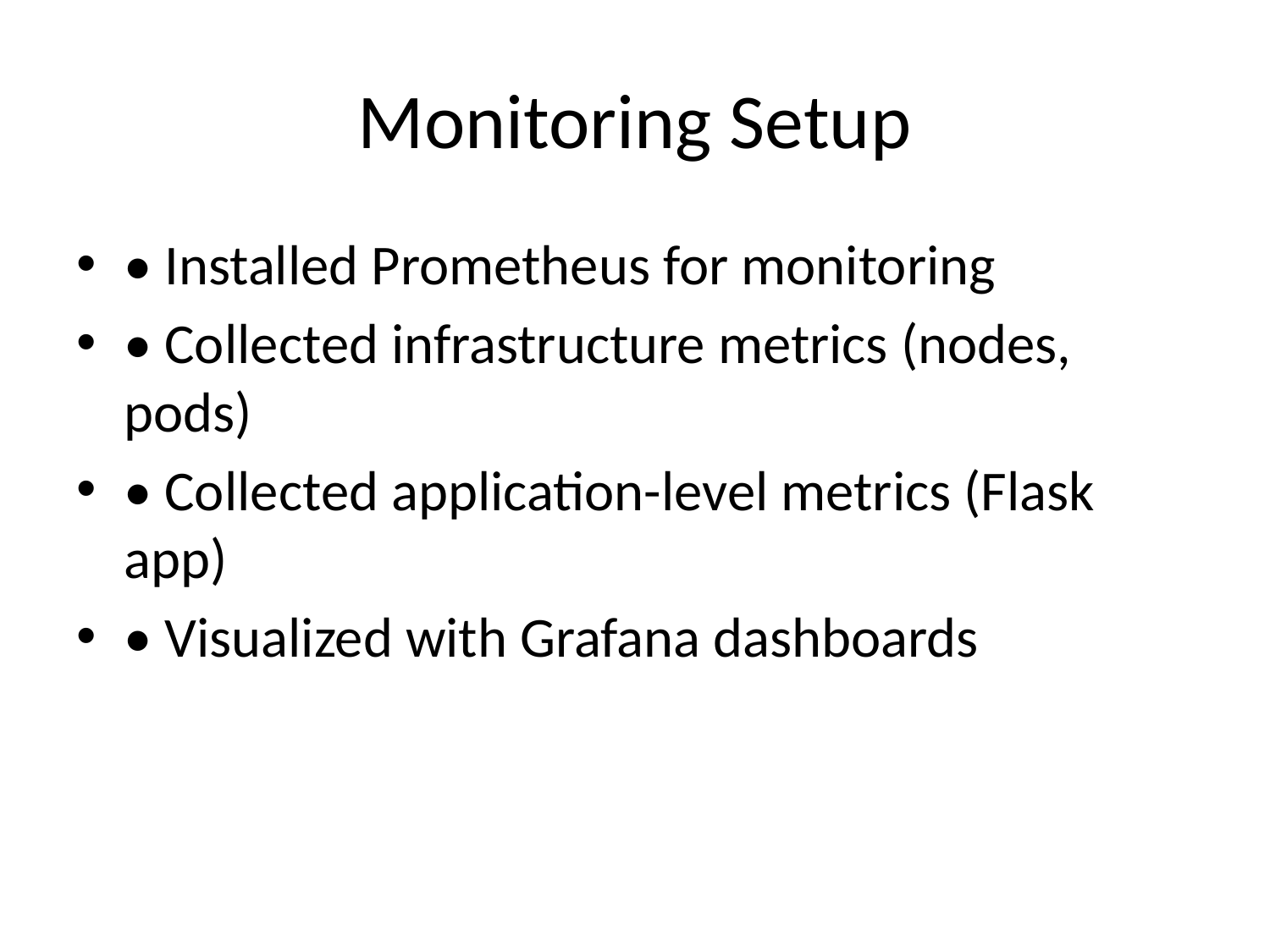

# Monitoring Setup
• Installed Prometheus for monitoring
• Collected infrastructure metrics (nodes, pods)
• Collected application-level metrics (Flask app)
• Visualized with Grafana dashboards